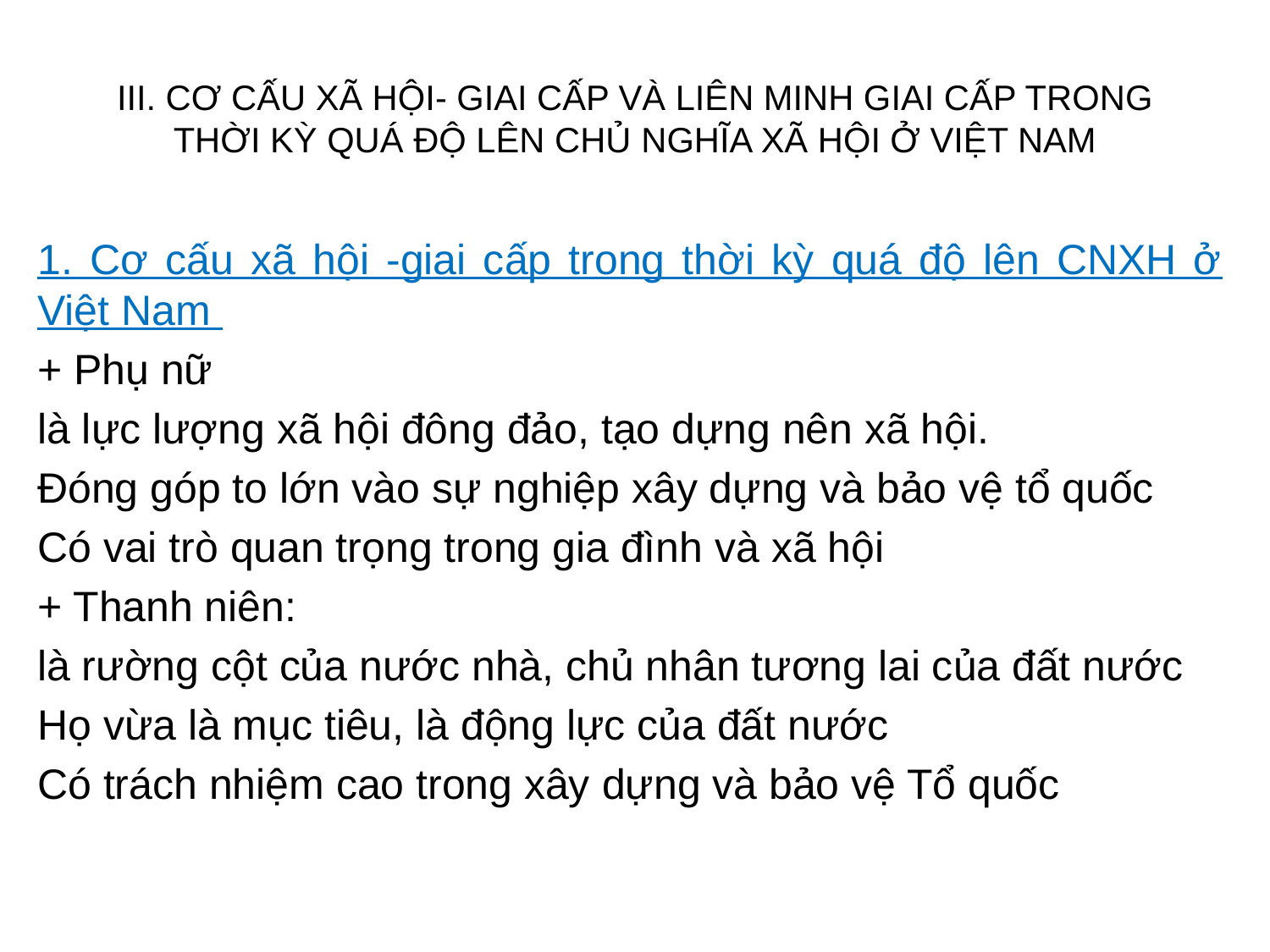

# III. CƠ CẤU XÃ HỘI- GIAI CẤP VÀ LIÊN MINH GIAI CẤP TRONG THỜI KỲ QUÁ ĐỘ LÊN CHỦ NGHĨA XÃ HỘI Ở VIỆT NAM
1. Cơ cấu xã hội -giai cấp trong thời kỳ quá độ lên CNXH ở Việt Nam
+ Phụ nữ
là lực lượng xã hội đông đảo, tạo dựng nên xã hội.
Đóng góp to lớn vào sự nghiệp xây dựng và bảo vệ tổ quốc
Có vai trò quan trọng trong gia đình và xã hội
+ Thanh niên:
là rường cột của nước nhà, chủ nhân tương lai của đất nước
Họ vừa là mục tiêu, là động lực của đất nước
Có trách nhiệm cao trong xây dựng và bảo vệ Tổ quốc